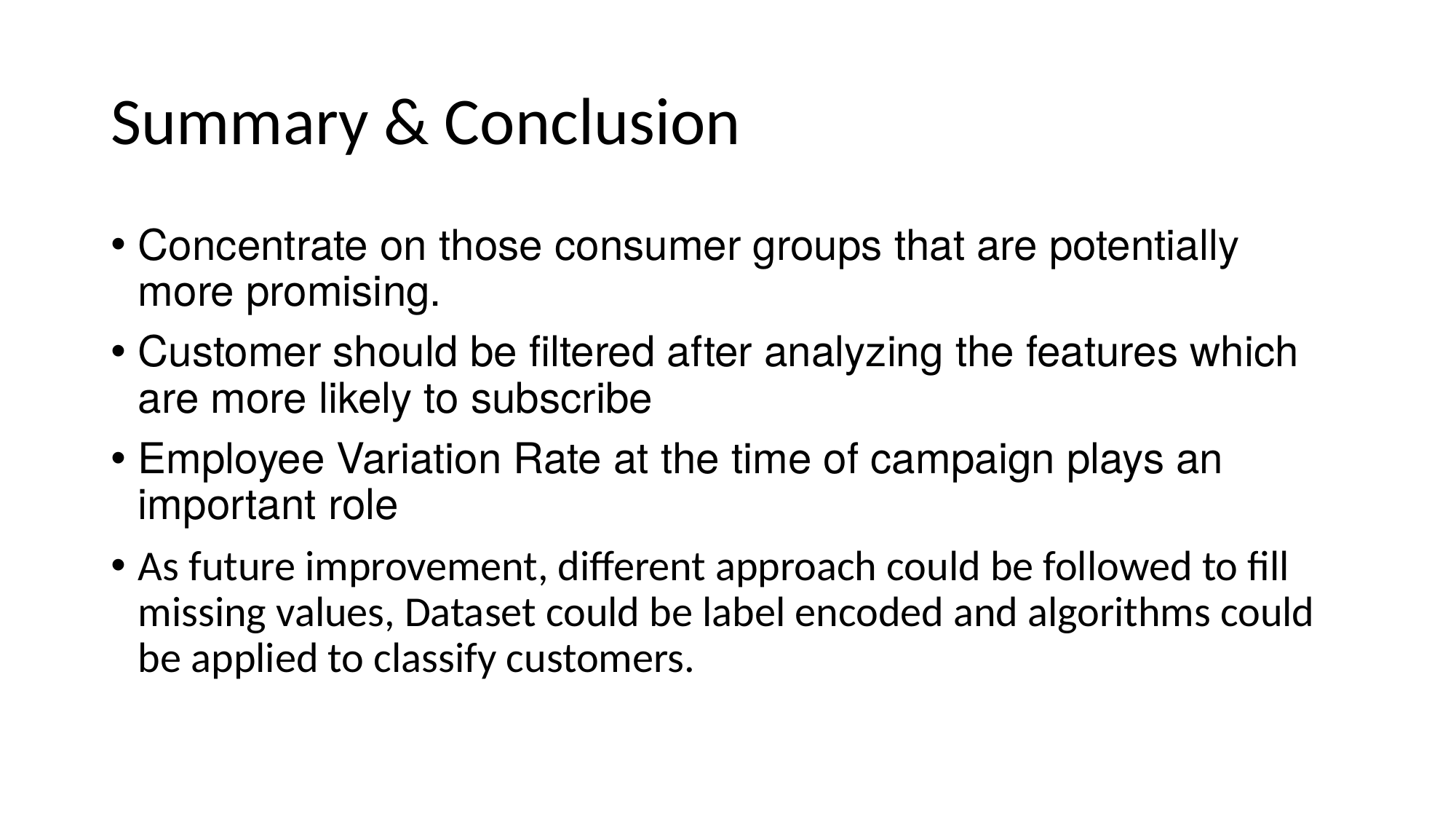

# Summary & Conclusion
Concentrate on those consumer groups that are potentially more promising.
Customer should be filtered after analyzing the features which are more likely to subscribe
Employee Variation Rate at the time of campaign plays an important role
As future improvement, different approach could be followed to fill missing values, Dataset could be label encoded and algorithms could be applied to classify customers.